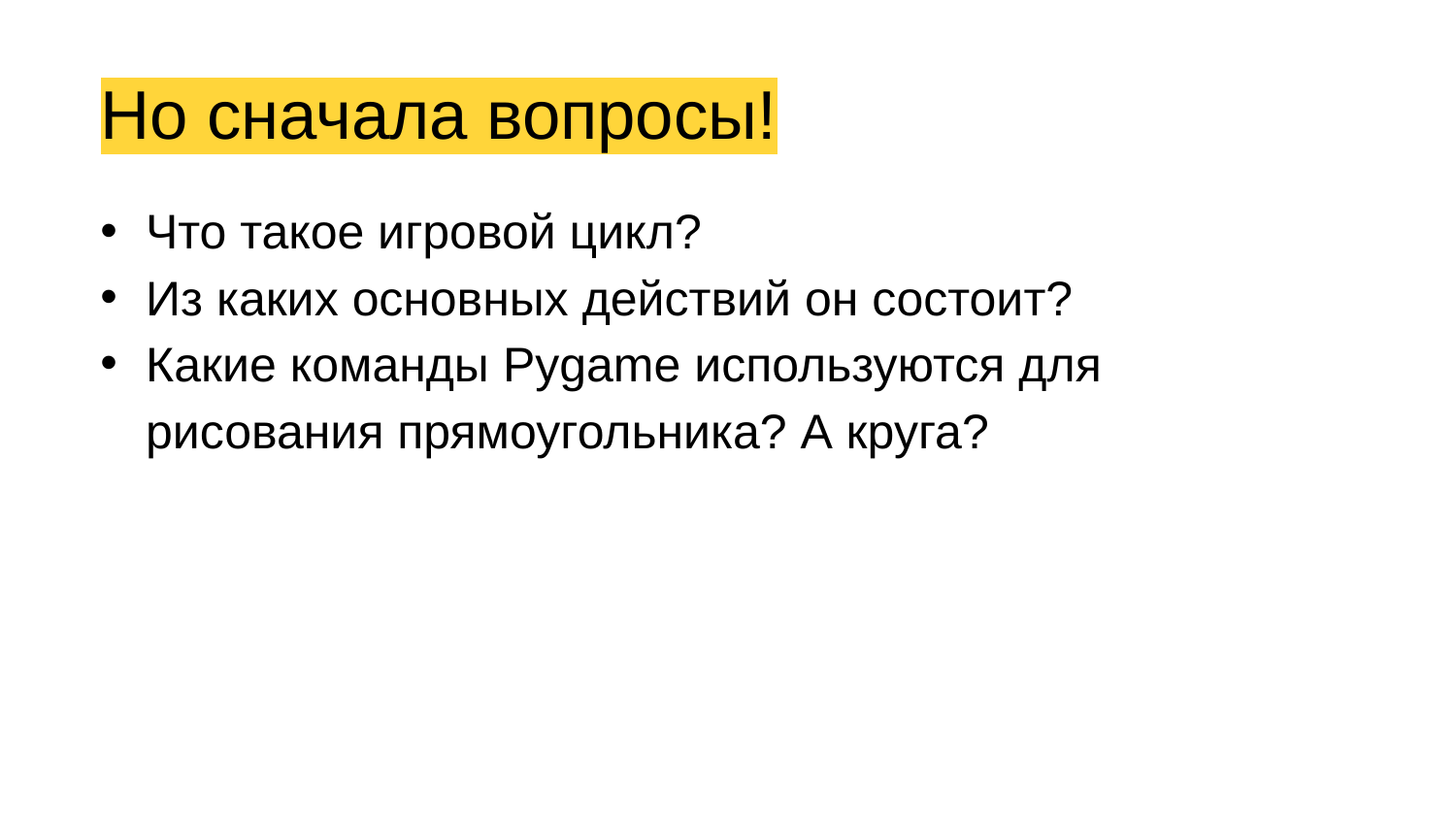

Но сначала вопросы!
Что такое игровой цикл?
Из каких основных действий он состоит?
Какие команды Pygame используются для рисования прямоугольника? А круга?